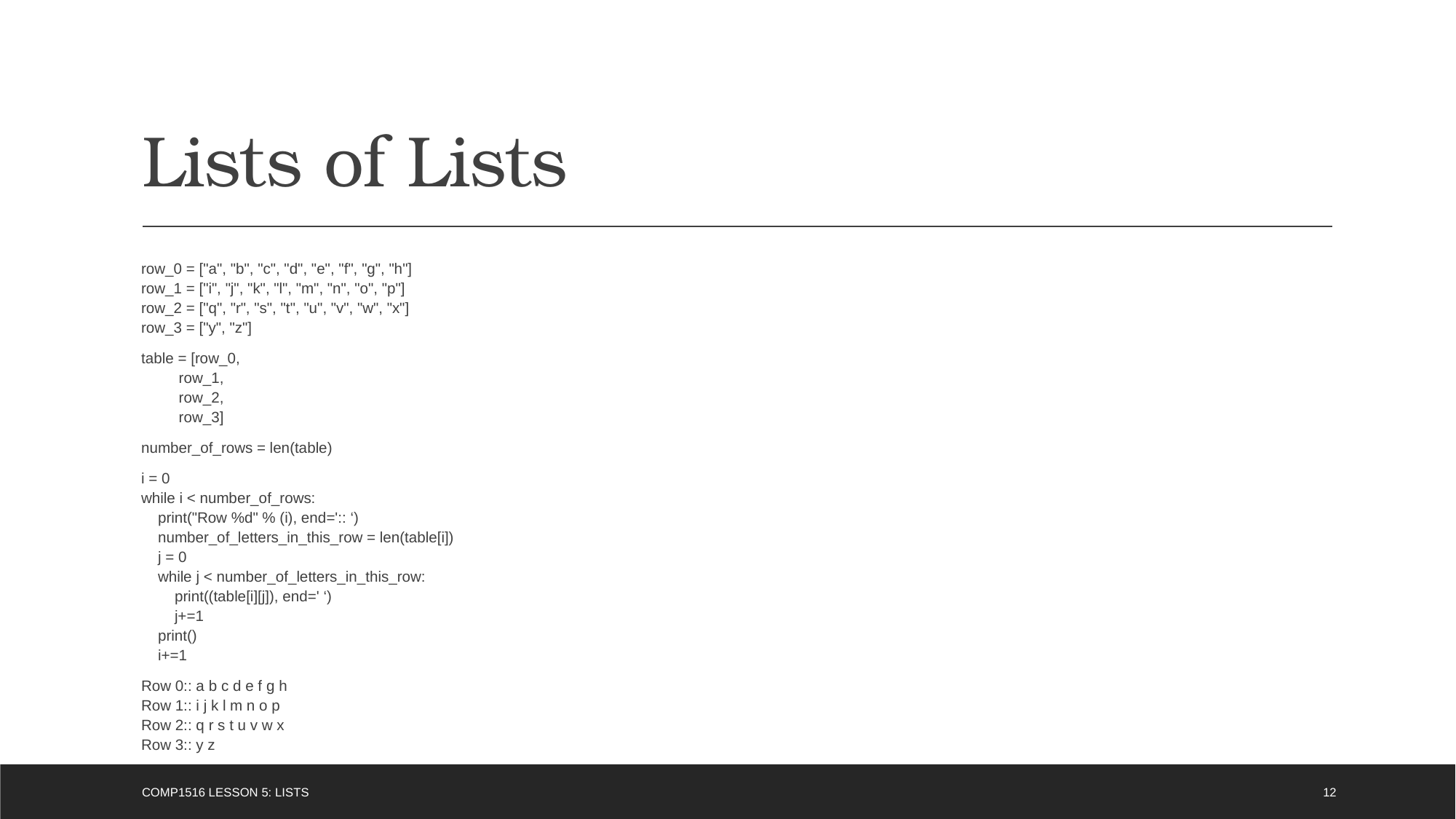

# Lists of Lists
row_0 = ["a", "b", "c", "d", "e", "f", "g", "h"]
row_1 = ["i", "j", "k", "l", "m", "n", "o", "p"]
row_2 = ["q", "r", "s", "t", "u", "v", "w", "x"]
row_3 = ["y", "z"]
table = [row_0,
         row_1,
         row_2,
         row_3]
number_of_rows = len(table)
i = 0
while i < number_of_rows:
    print("Row %d" % (i), end=':: ‘)
    number_of_letters_in_this_row = len(table[i])
    j = 0
    while j < number_of_letters_in_this_row:
        print((table[i][j]), end=' ‘)
        j+=1
    print()
    i+=1
Row 0:: a b c d e f g h
Row 1:: i j k l m n o p
Row 2:: q r s t u v w x
Row 3:: y z
COMP1516 Lesson 5: Lists
12